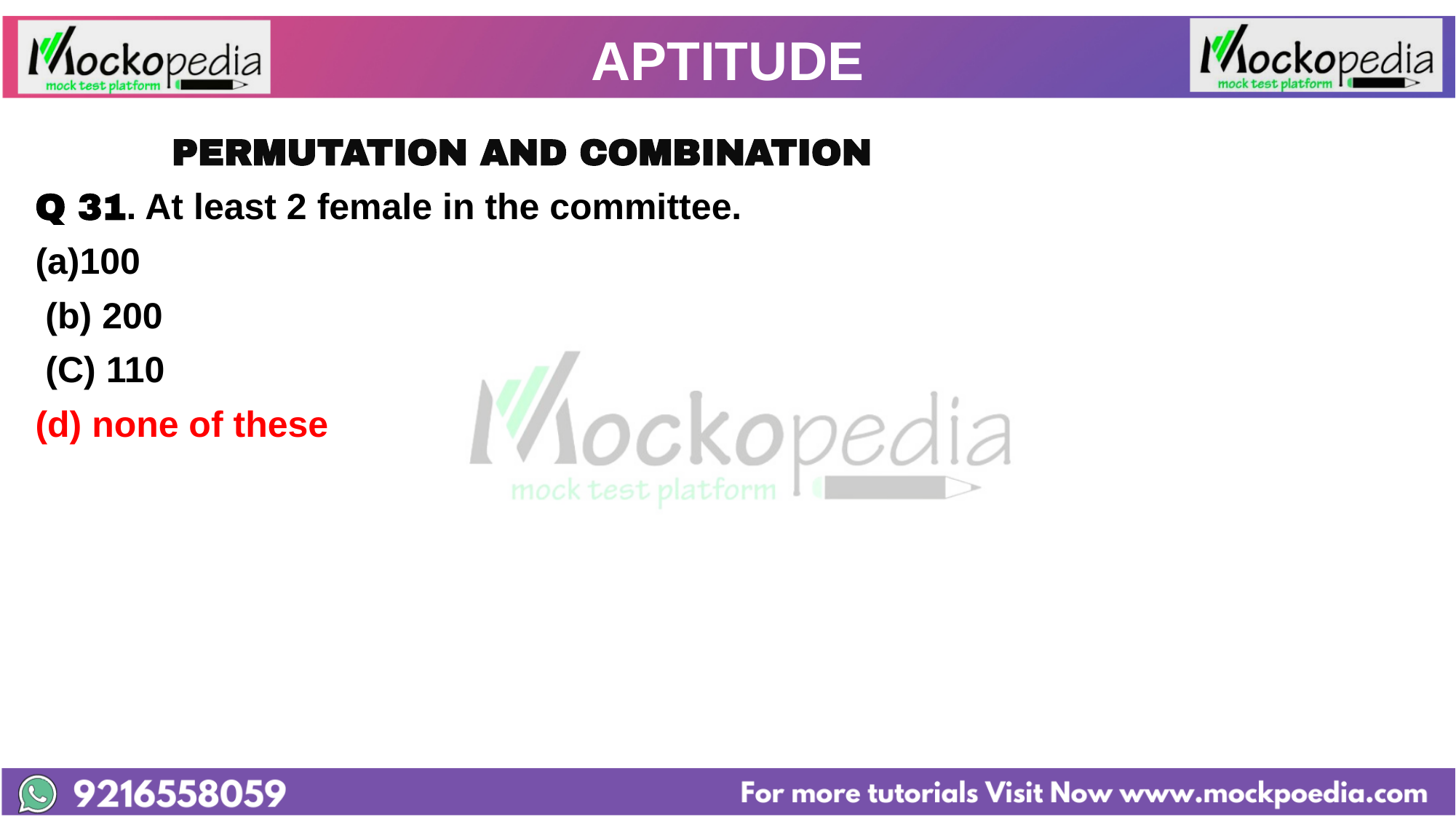

# APTITUDE
		PERMUTATION AND COMBINATION
Q 31. At least 2 female in the committee.
(a)100
 (b) 200
 (C) 110
(d) none of these